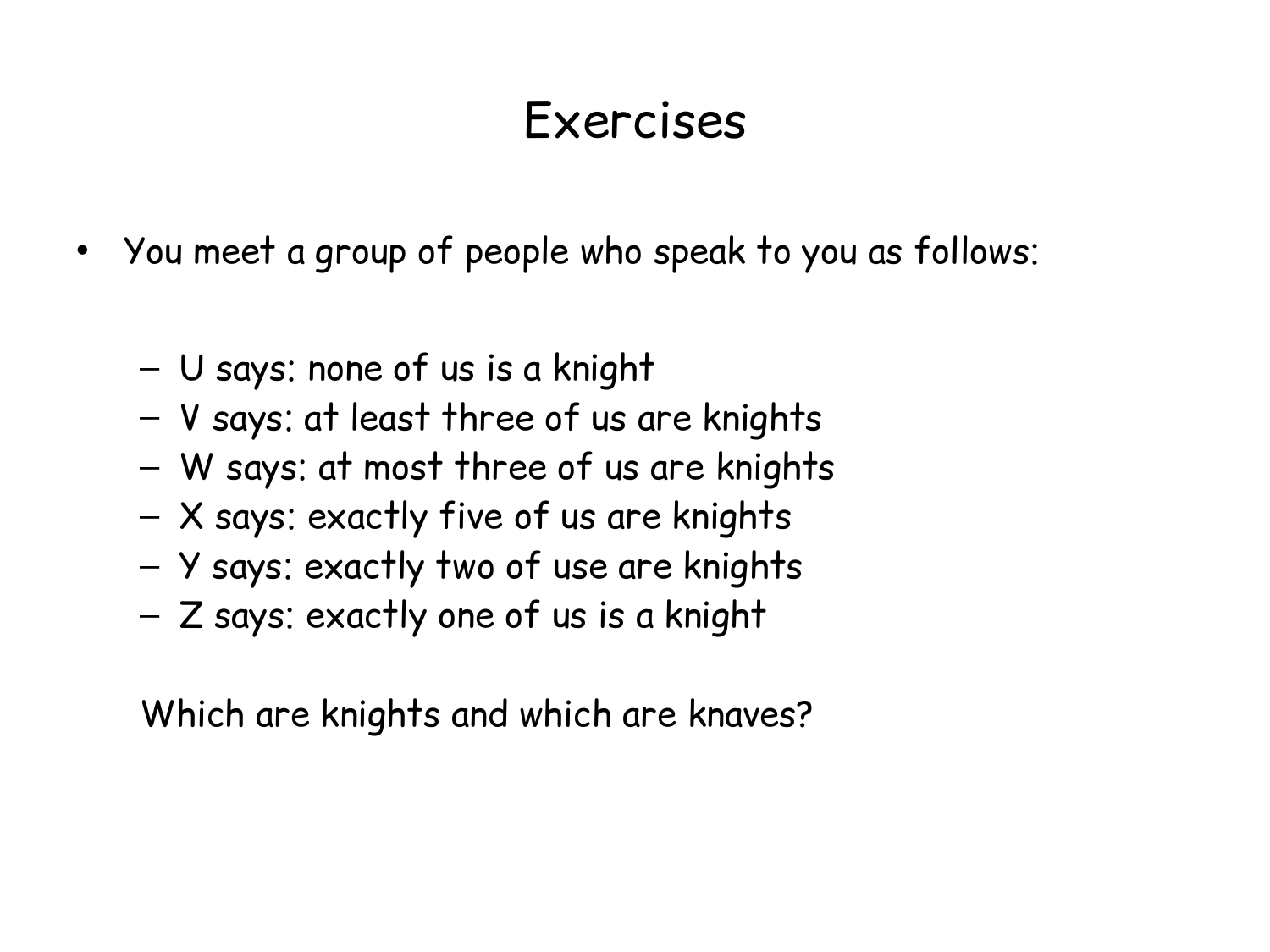

# Exercises
You meet a group of people who speak to you as follows:

U says: none of us is a knight
V says: at least three of us are knights
W says: at most three of us are knights
X says: exactly five of us are knights
Y says: exactly two of use are knights
Z says: exactly one of us is a knight

Which are knights and which are knaves?